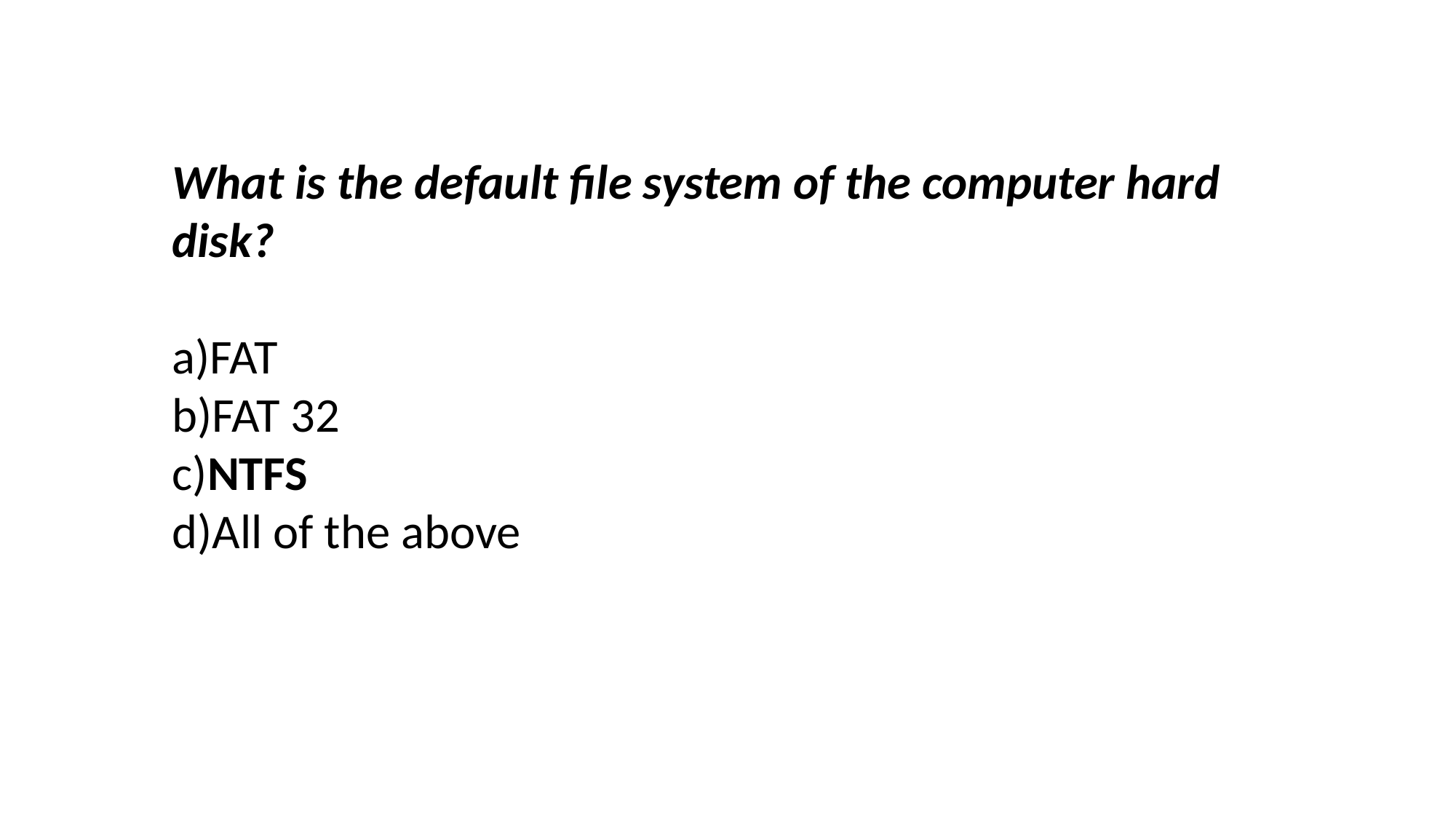

What is the default file system of the computer hard disk?

a)FAT
b)FAT 32
c)NTFS
d)All of the above